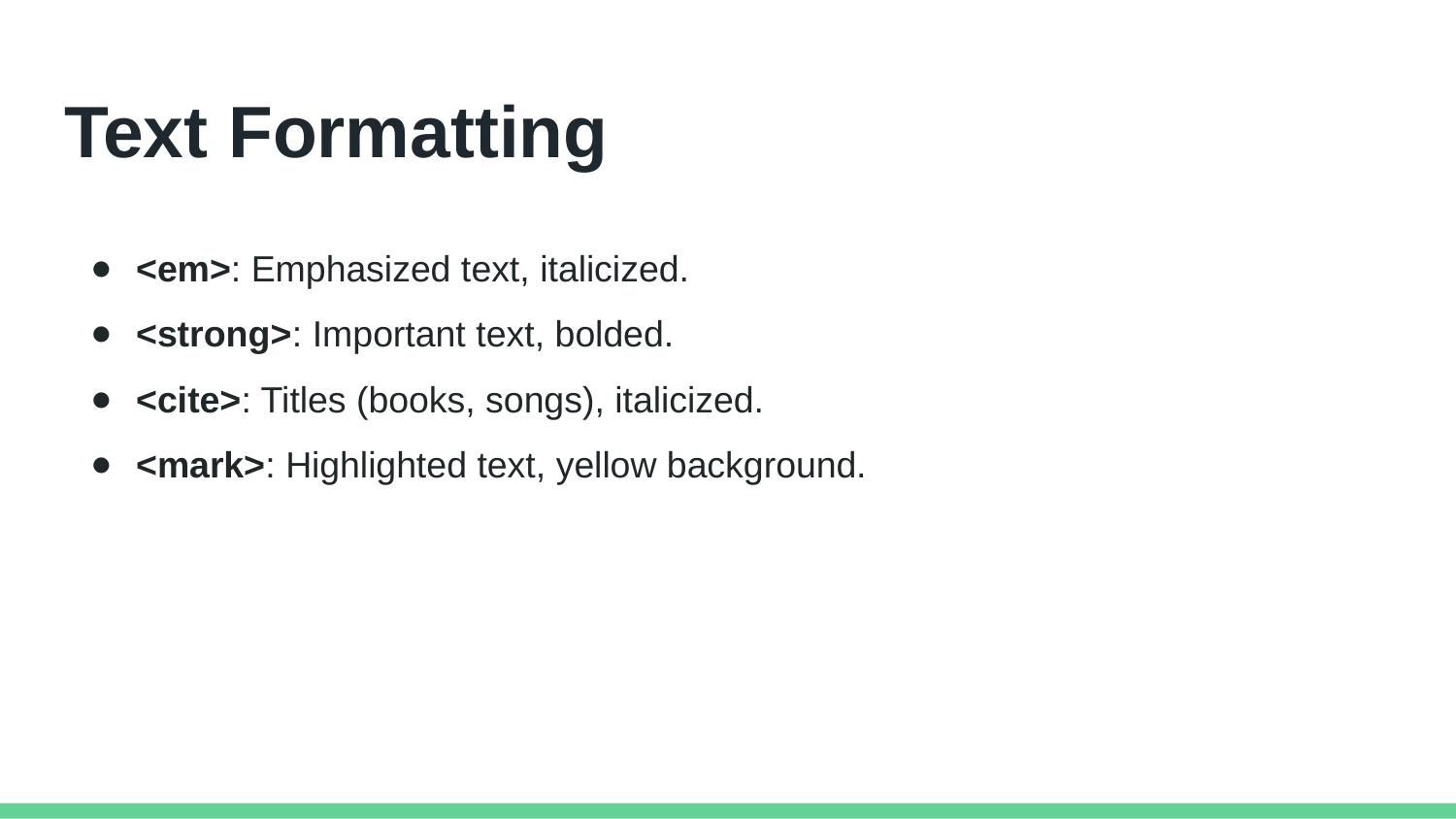

# Text Formatting
<em>: Emphasized text, italicized.
<strong>: Important text, bolded.
<cite>: Titles (books, songs), italicized.
<mark>: Highlighted text, yellow background.